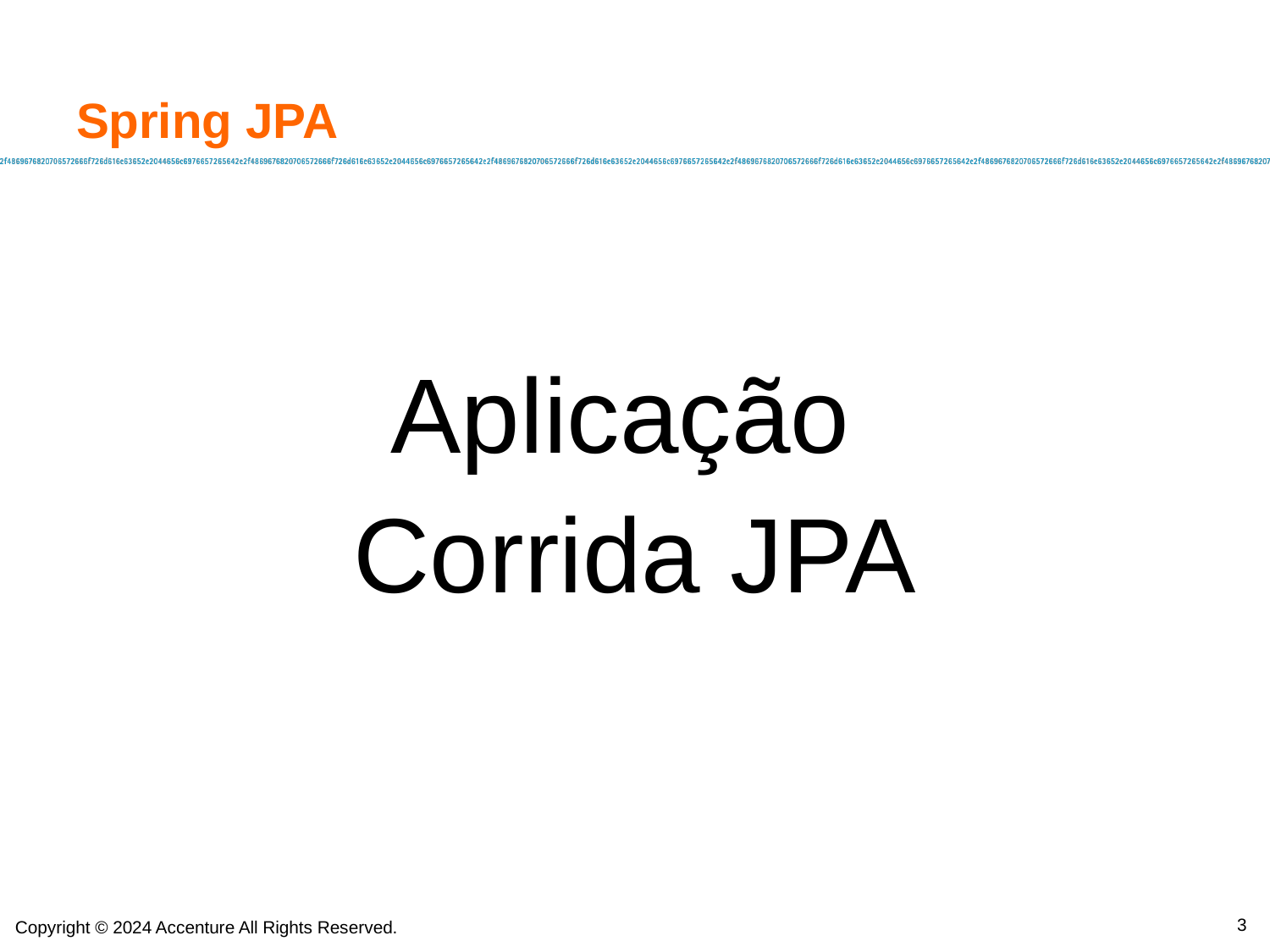

# Spring JPA
Aplicação
Corrida JPA
3